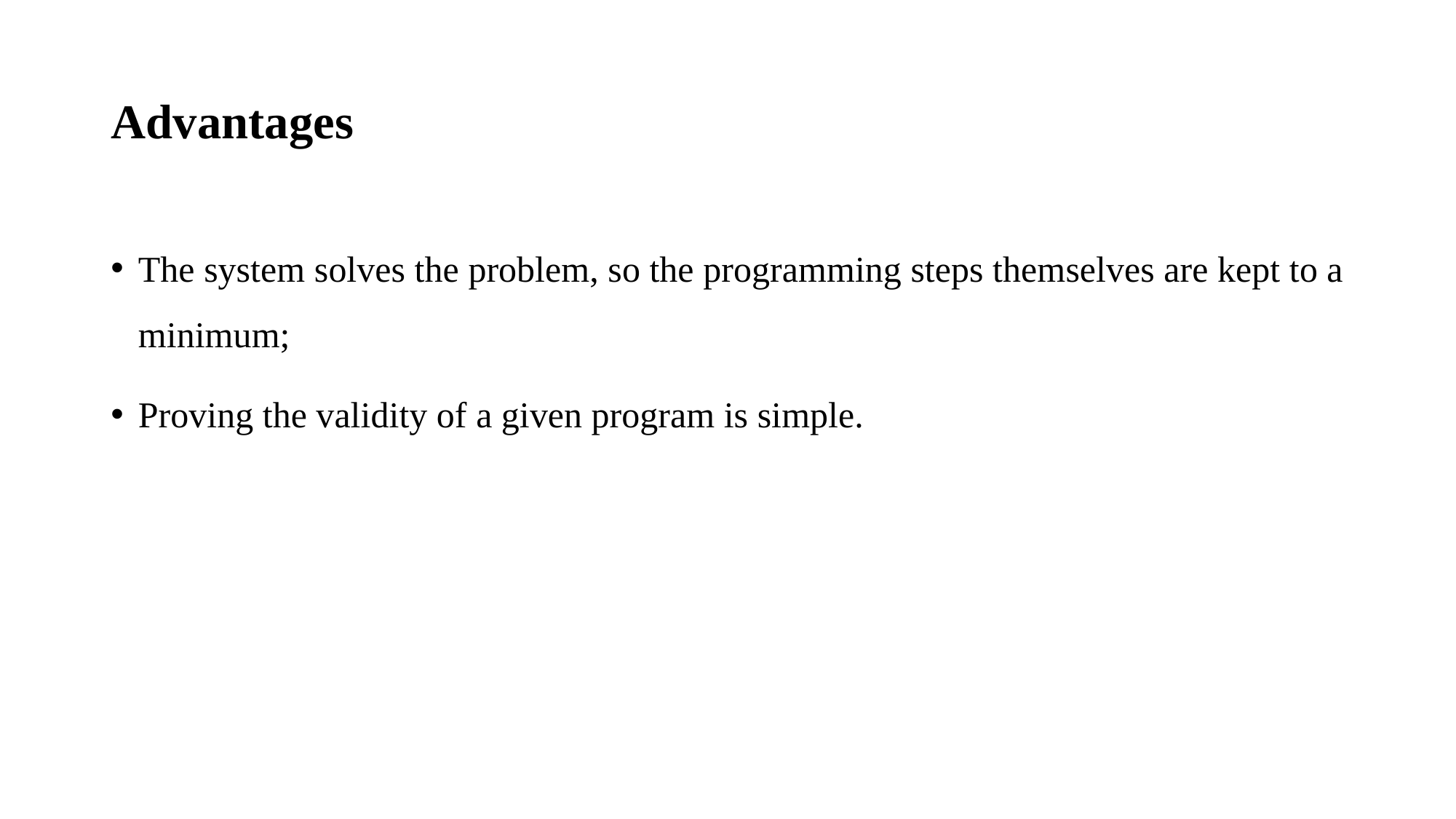

# Advantages
The system solves the problem, so the programming steps themselves are kept to a minimum;
Proving the validity of a given program is simple.